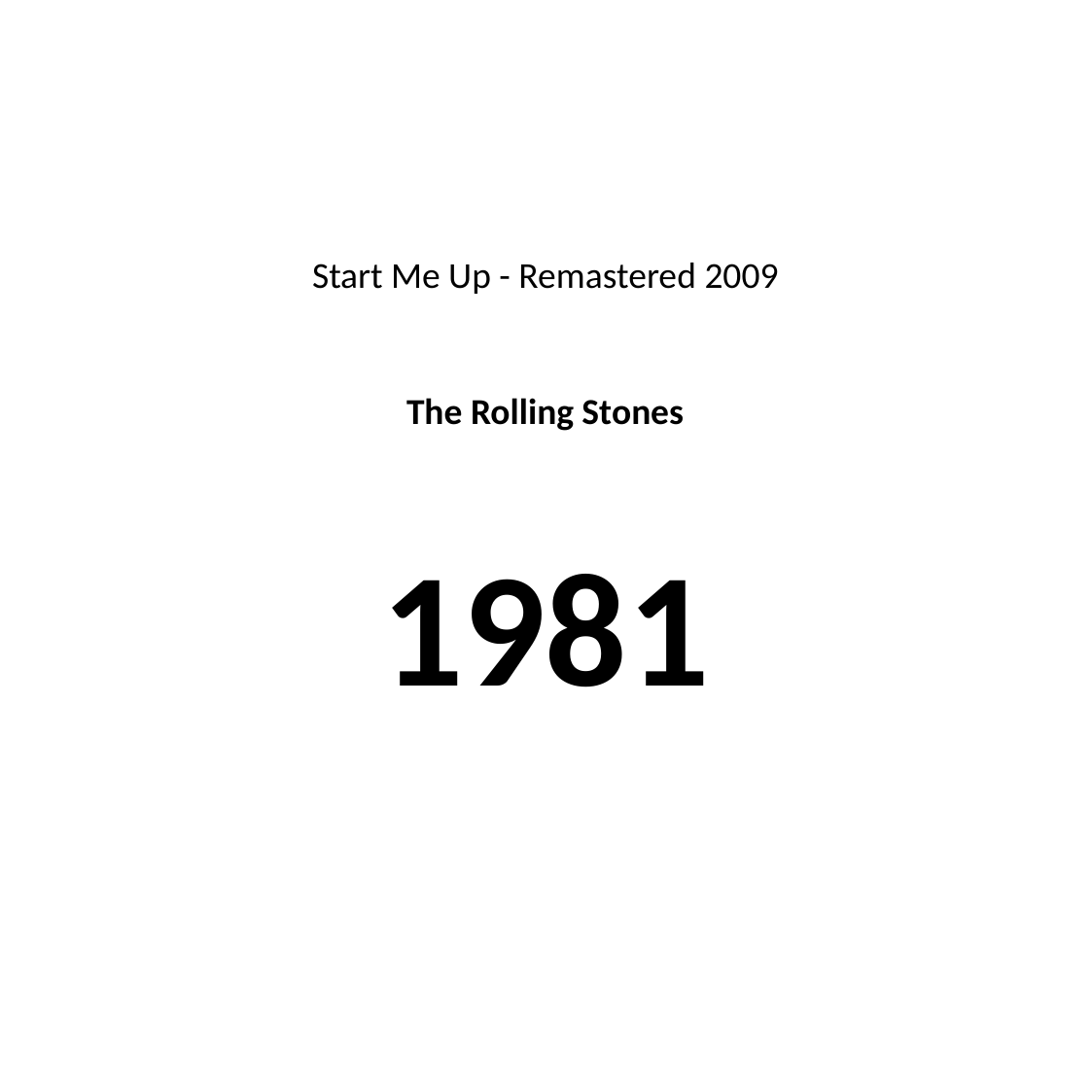

#

Start Me Up - Remastered 2009

The Rolling Stones

1981